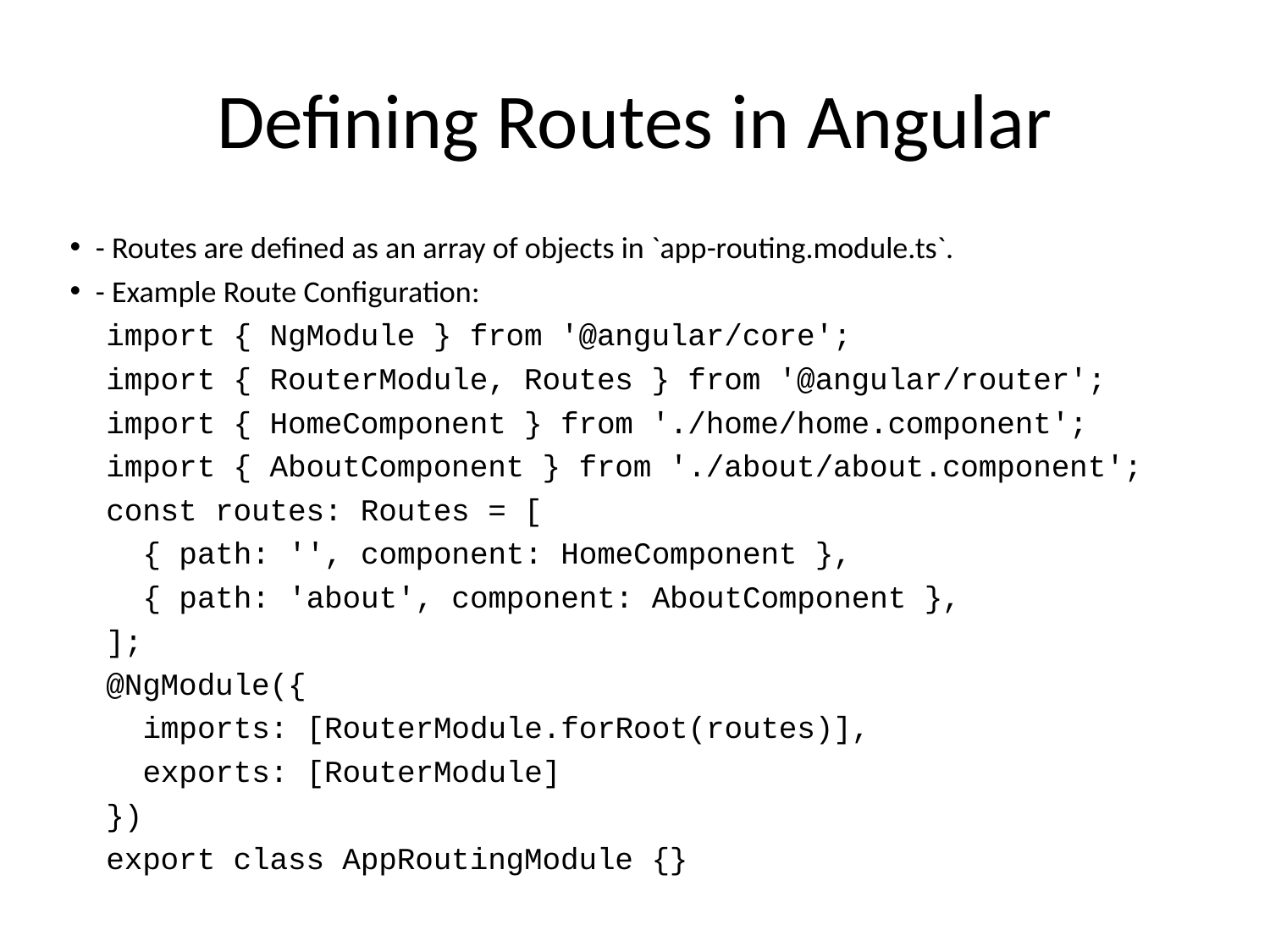

# Defining Routes in Angular
- Routes are defined as an array of objects in `app-routing.module.ts`.
- Example Route Configuration:
  import { NgModule } from '@angular/core';
  import { RouterModule, Routes } from '@angular/router';
  import { HomeComponent } from './home/home.component';
  import { AboutComponent } from './about/about.component';
  const routes: Routes = [
    { path: '', component: HomeComponent },
    { path: 'about', component: AboutComponent },
  ];
  @NgModule({
    imports: [RouterModule.forRoot(routes)],
    exports: [RouterModule]
  })
  export class AppRoutingModule {}